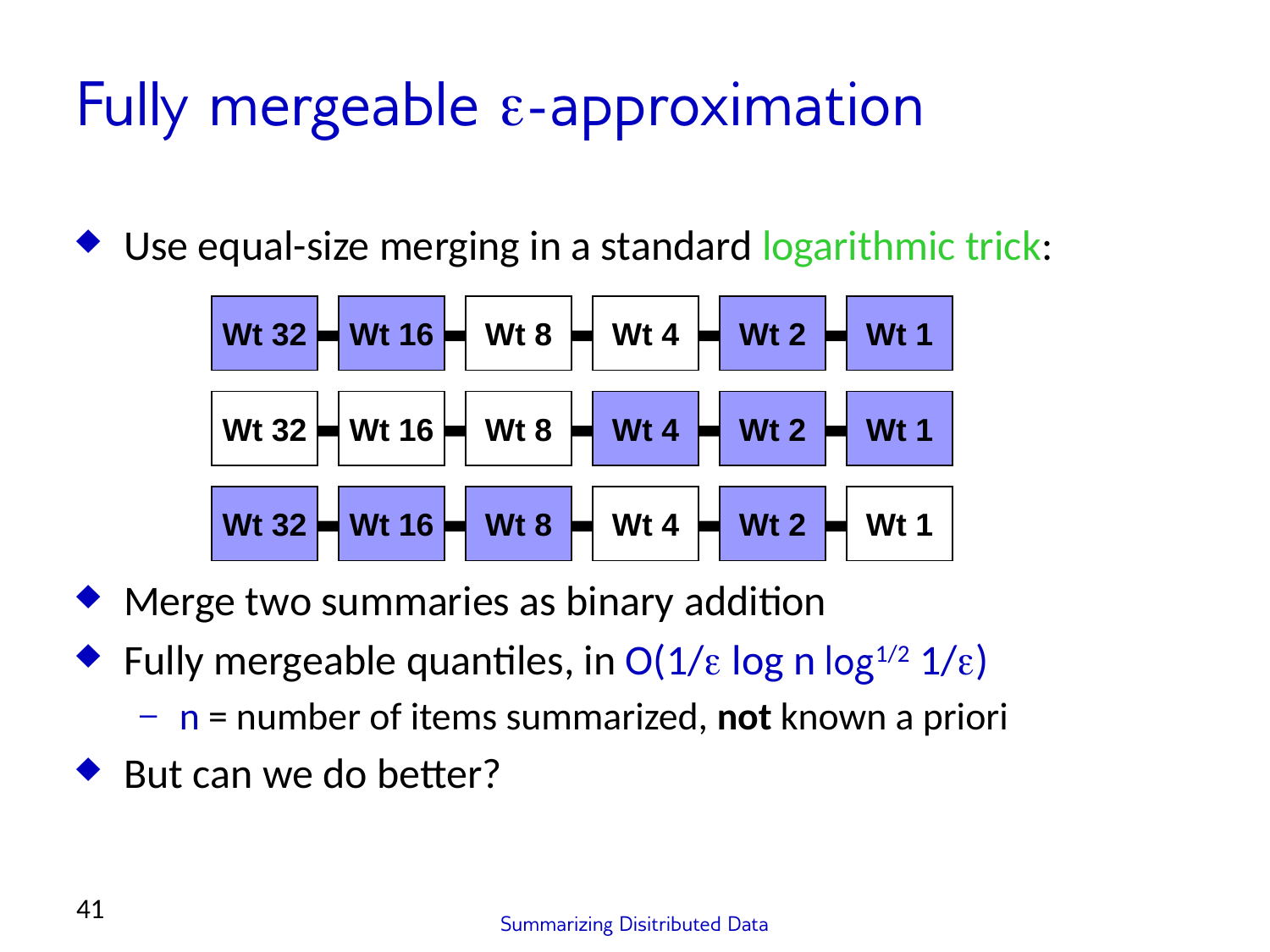

# Fully mergeable ε-approximation
Use equal-size merging in a standard logarithmic trick:

Merge two summaries as binary addition
Fully mergeable quantiles, in O(1/ε log n log1/2 1/ε)
n = number of items summarized, not known a priori
But can we do better?
Wt 32
Wt 16
Wt 8
Wt 4
Wt 2
Wt 1

Wt 32
Wt 16
Wt 8
Wt 4
Wt 2
Wt 1

Wt 32
Wt 16
Wt 8
Wt 4
Wt 4
Wt 2
Wt 1

41
Summarizing Disitributed Data